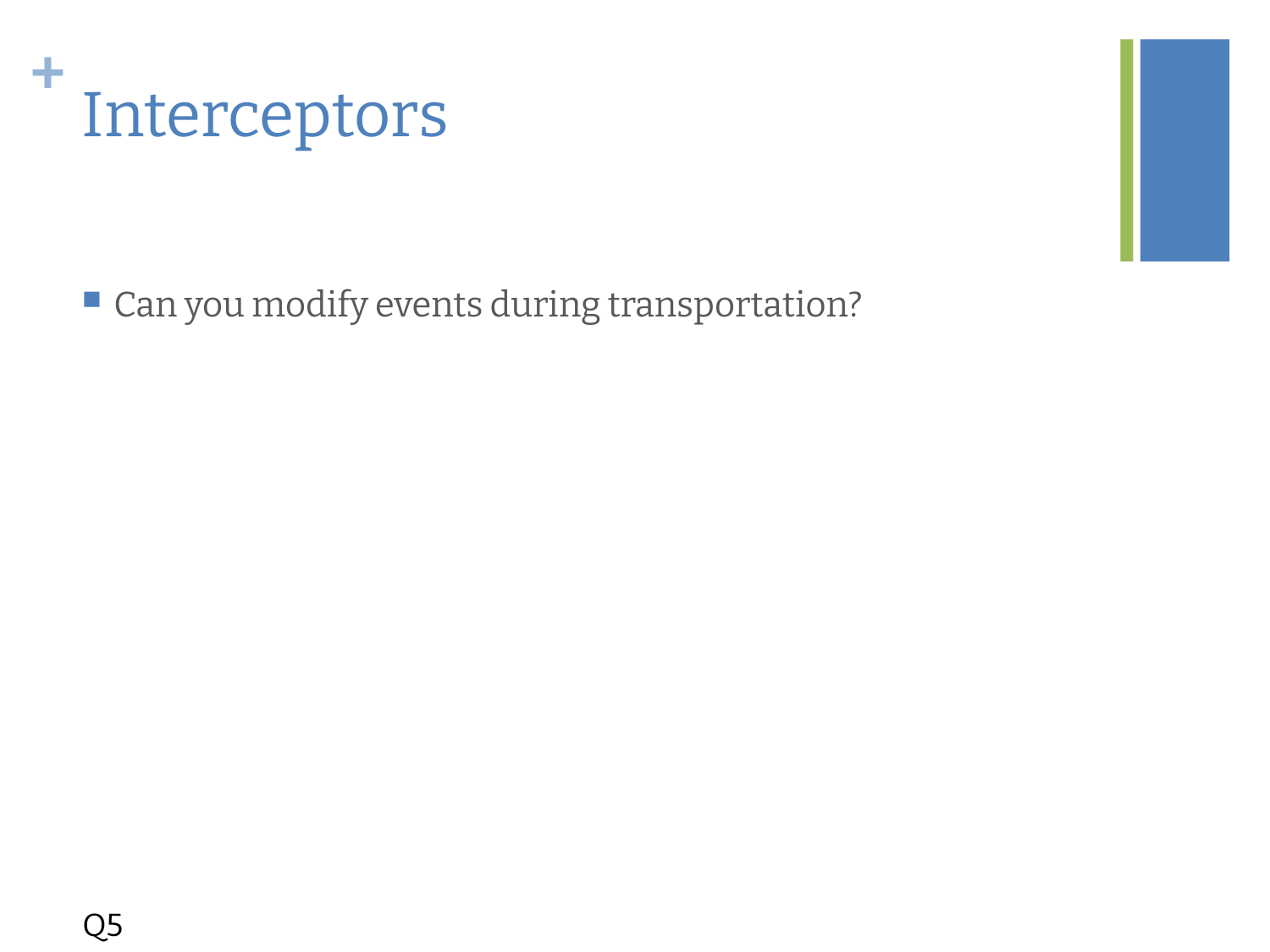

# Interceptors
Can you modify events during transportation?
Q5